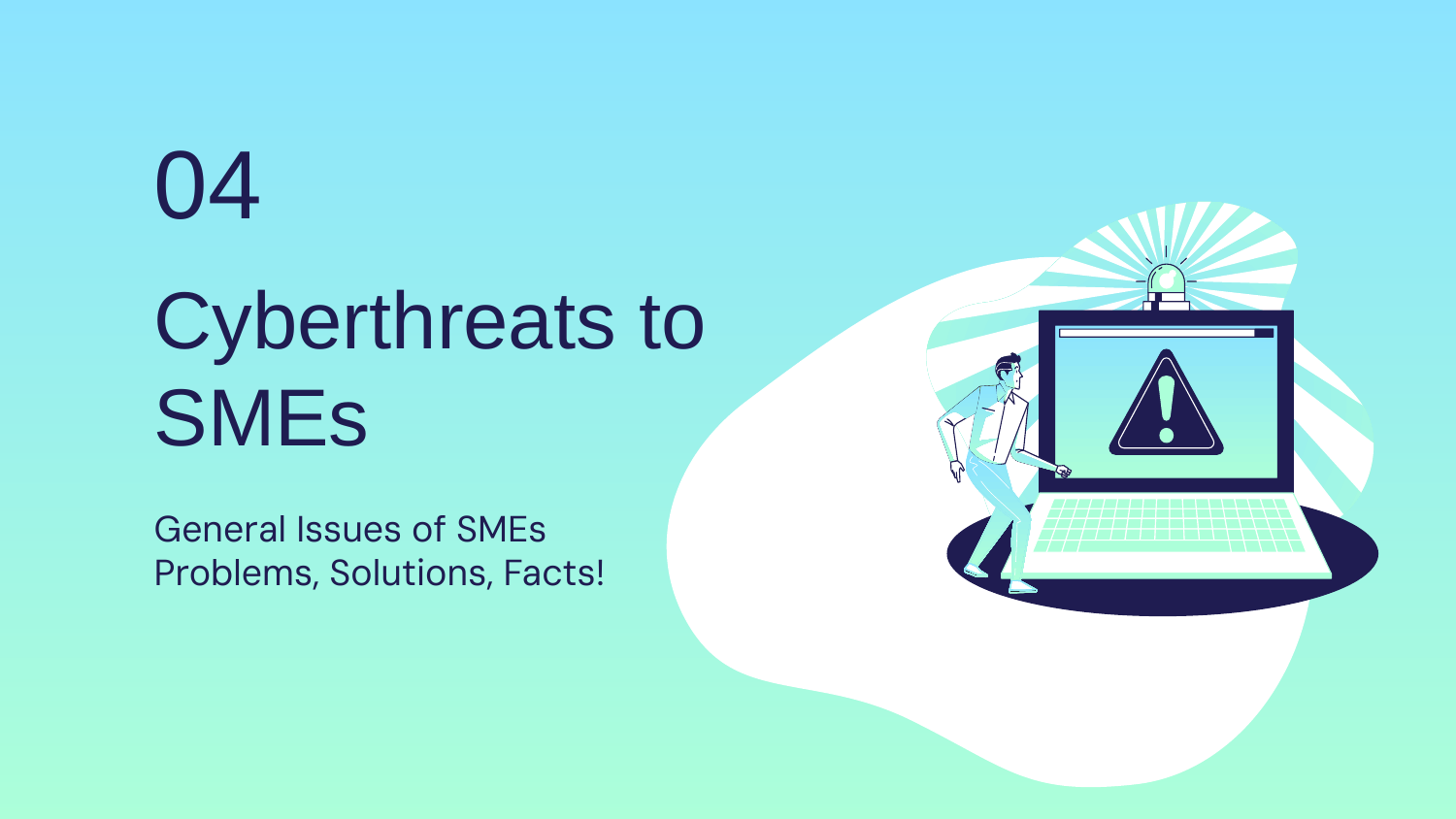

04

# Cyberthreats to SMEs

General Issues of SMEs
Problems, Solutions, Facts!